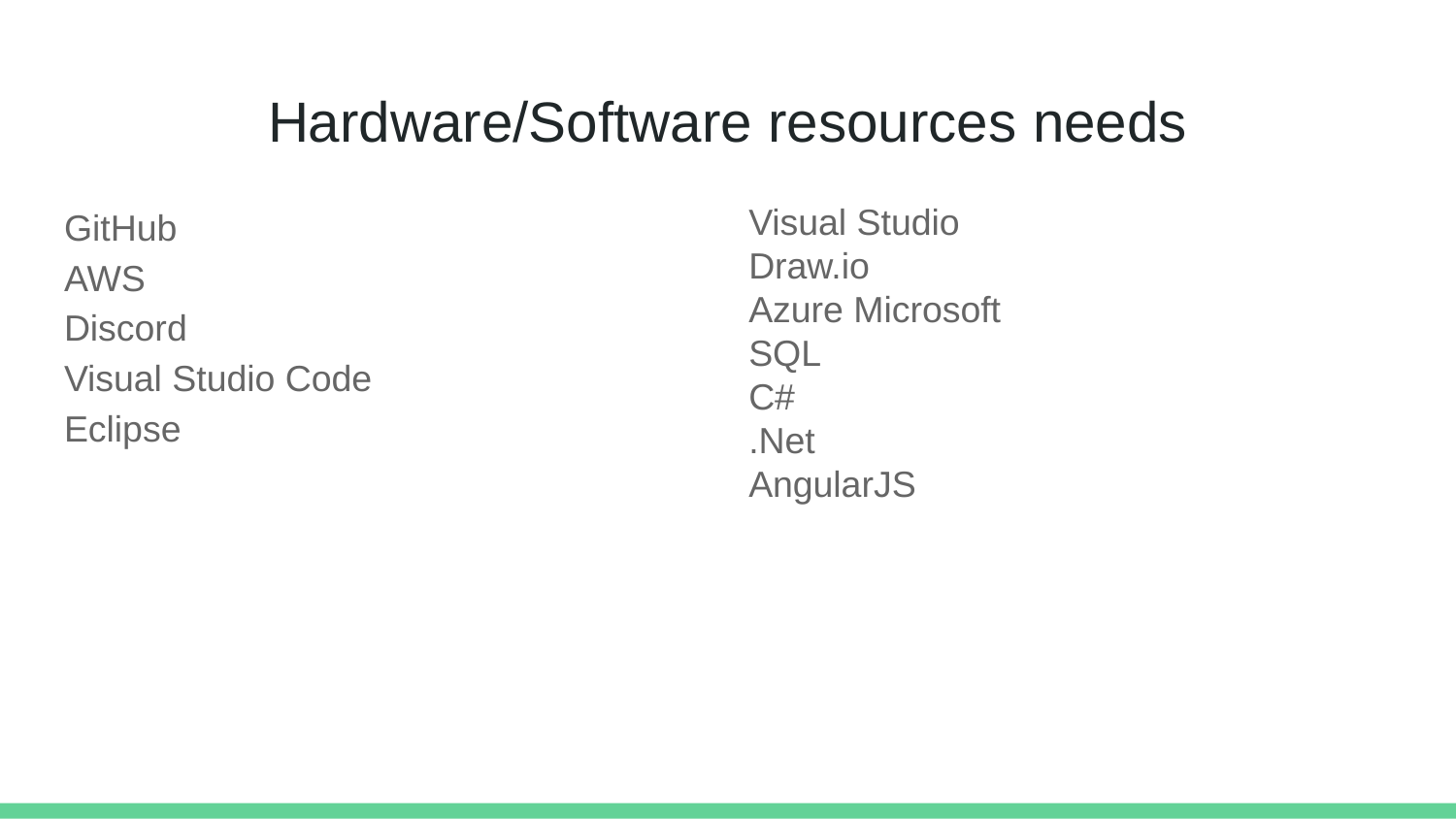

# Hardware/Software resources needs
GitHub
AWS
Discord
Visual Studio Code
Eclipse

Visual Studio
Draw.io
Azure Microsoft
SQL
C#
.Net
AngularJS